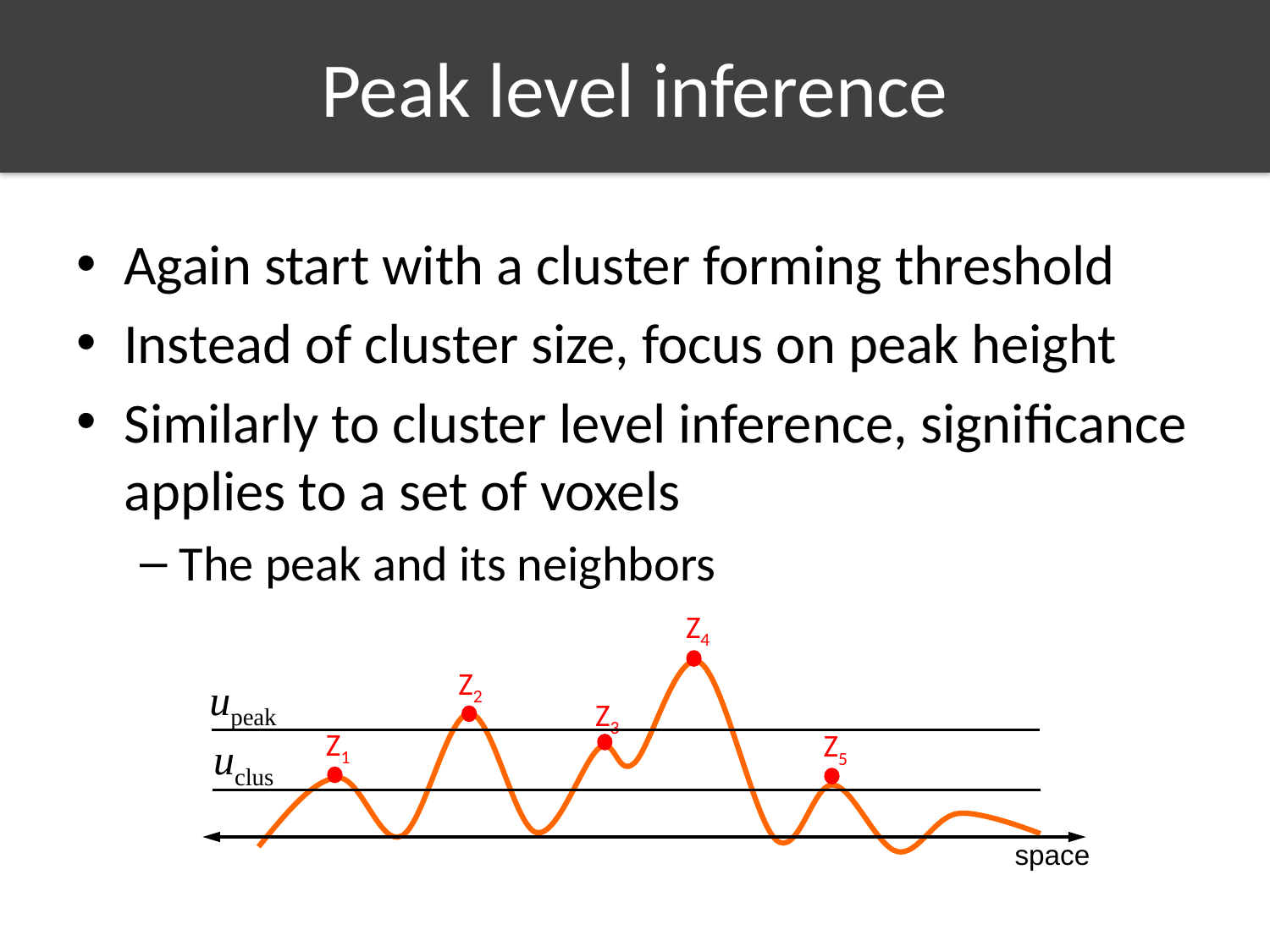

# Peak level inference
Again start with a cluster forming threshold
Instead of cluster size, focus on peak height
Similarly to cluster level inference, significance applies to a set of voxels
The peak and its neighbors
Z4

Z2

upeak
Z3

Z1
Z5
uclus

space